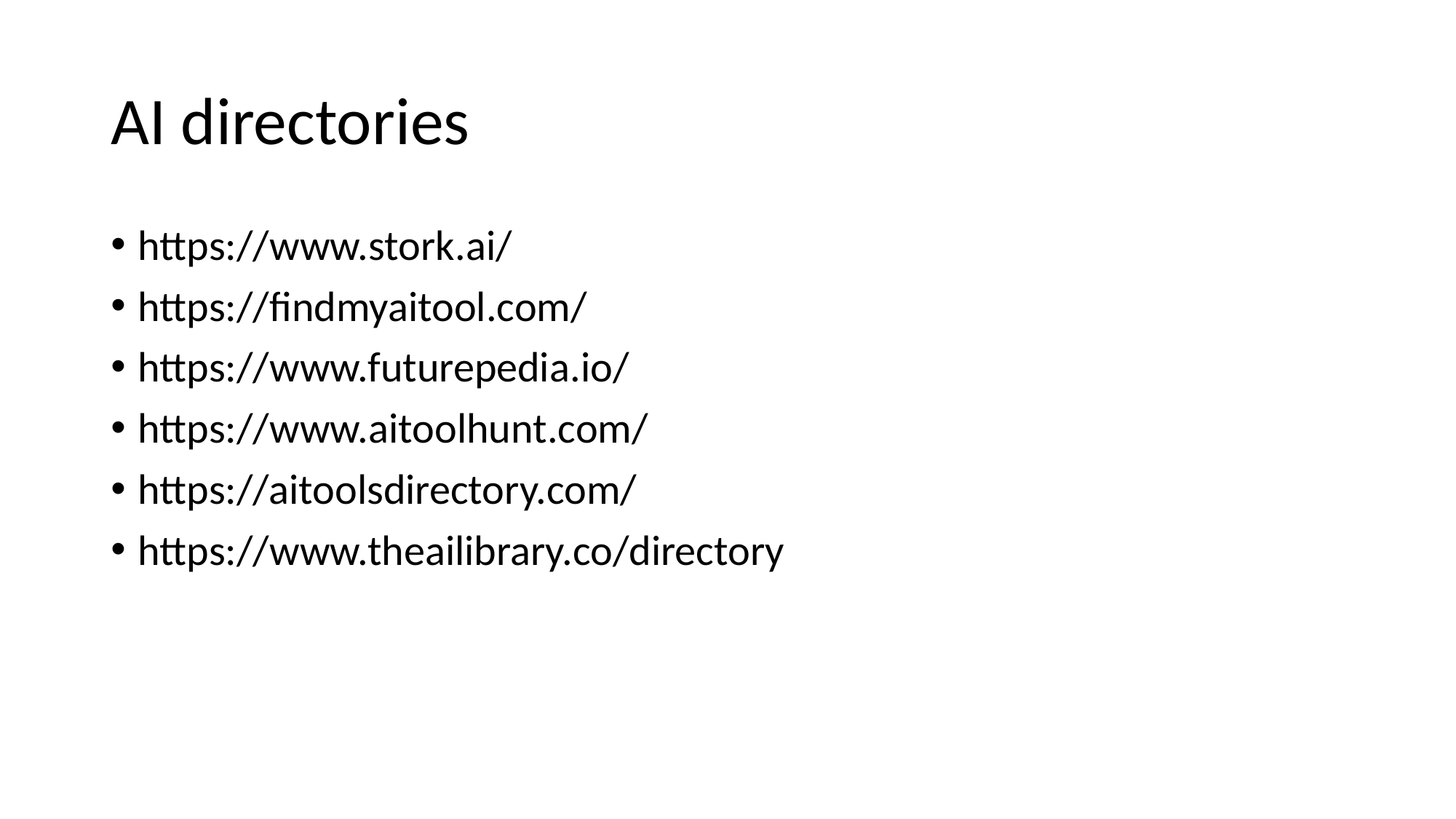

# AI directories
https://www.stork.ai/
https://findmyaitool.com/
https://www.futurepedia.io/
https://www.aitoolhunt.com/
https://aitoolsdirectory.com/
https://www.theailibrary.co/directory